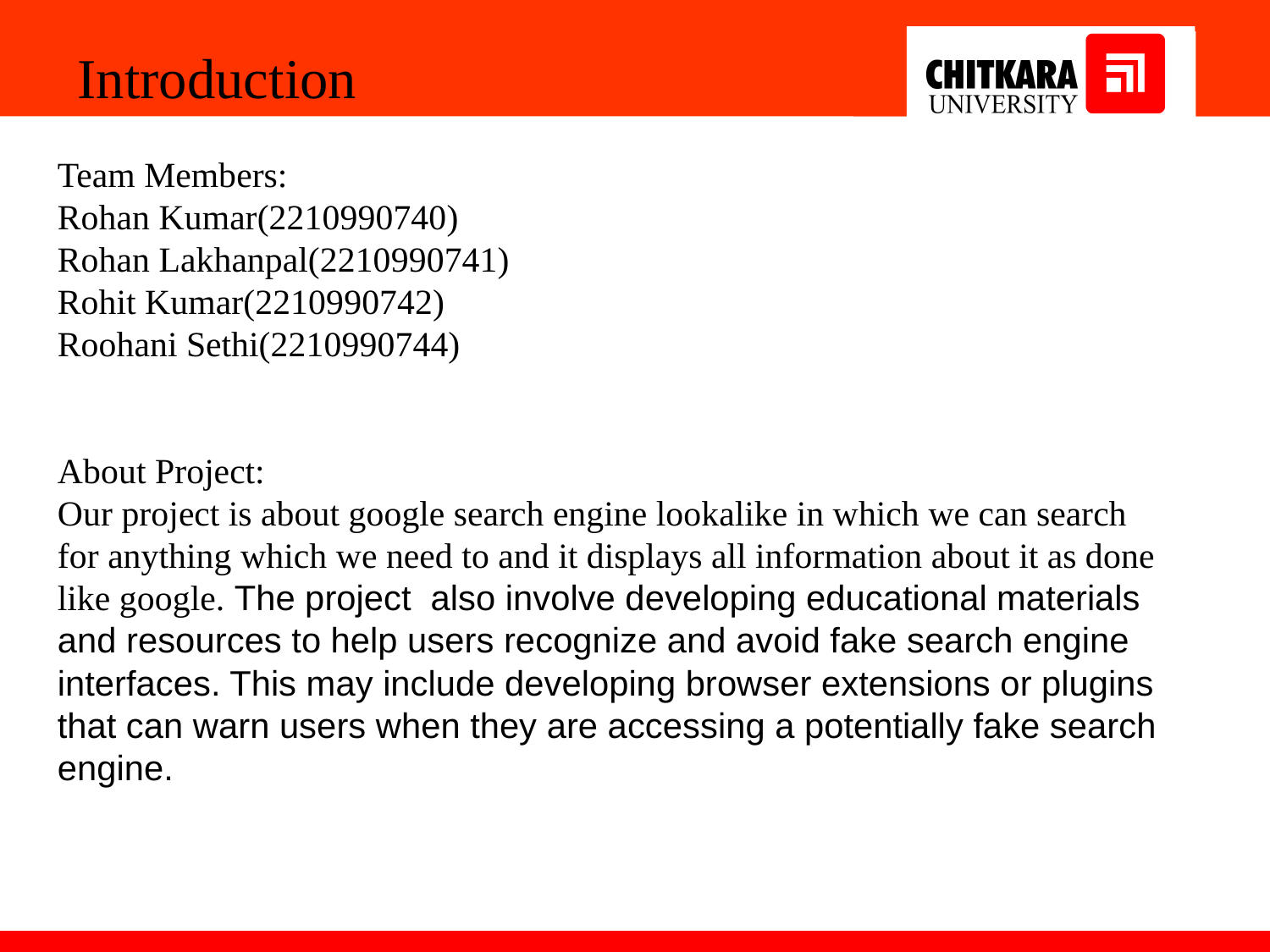

Introduction
Team Members:
Rohan Kumar(2210990740)
Rohan Lakhanpal(2210990741)
Rohit Kumar(2210990742)
Roohani Sethi(2210990744)

About Project:
Our project is about google search engine lookalike in which we can search for anything which we need to and it displays all information about it as done like google. The project  also involve developing educational materials and resources to help users recognize and avoid fake search engine interfaces. This may include developing browser extensions or plugins that can warn users when they are accessing a potentially fake search engine.